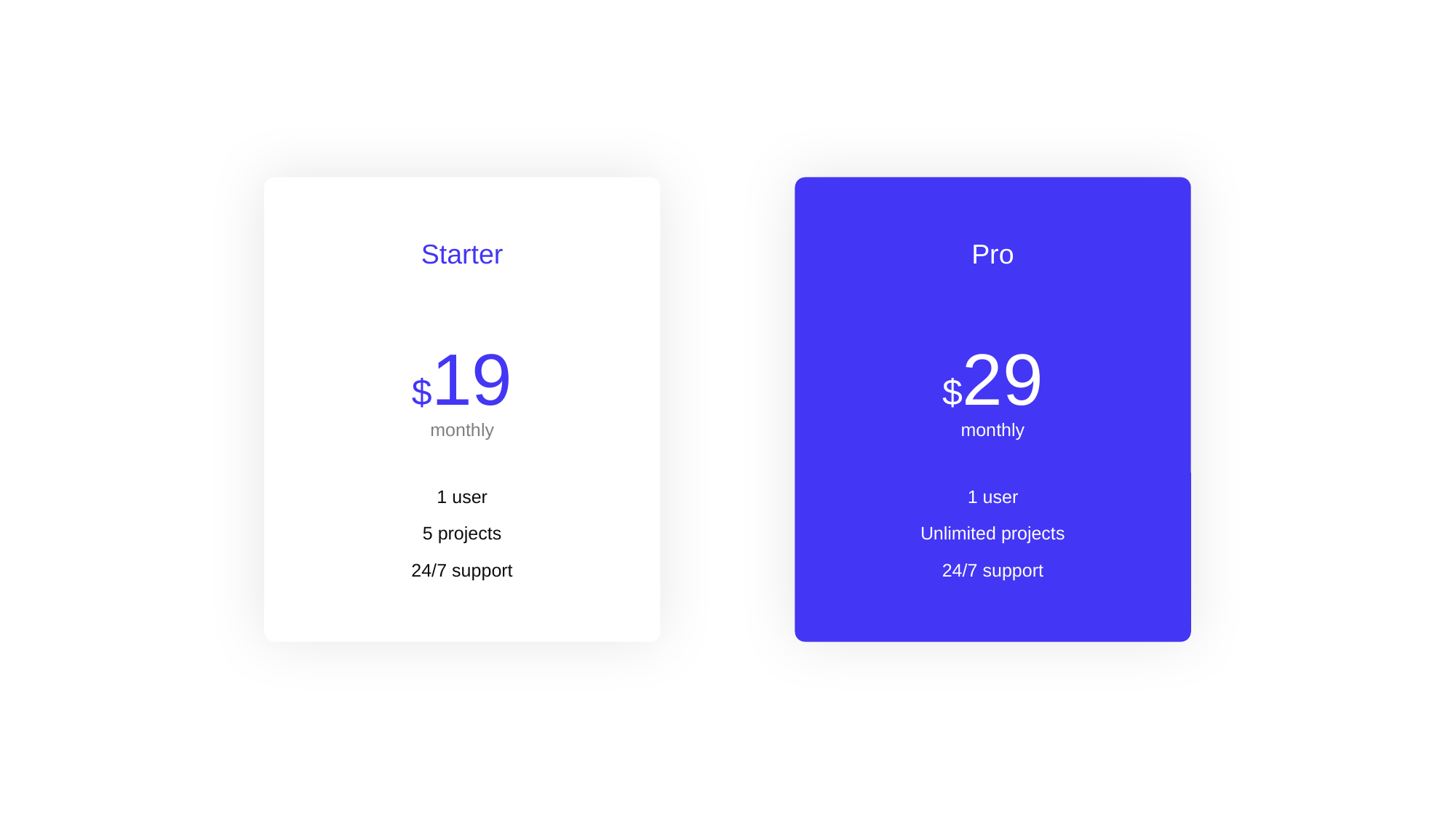

Starter
Pro
$19
$29
monthly
monthly
1 user
5 projects
24/7 support
1 user
Unlimited projects
24/7 support